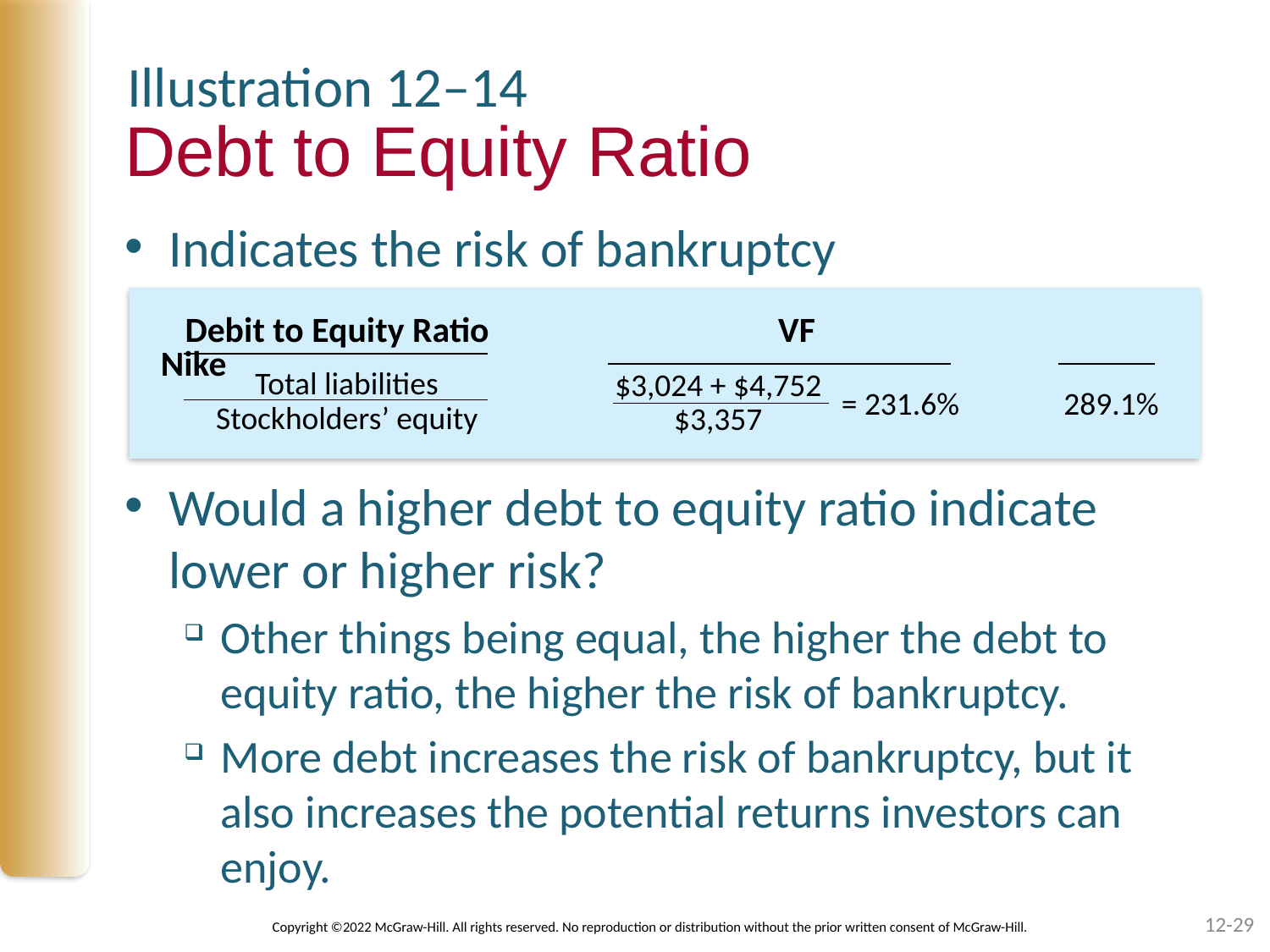

Illustration 12–14
# Debt to Equity Ratio
Indicates the risk of bankruptcy

Would a higher debt to equity ratio indicate lower or higher risk?
Other things being equal, the higher the debt to equity ratio, the higher the risk of bankruptcy.
More debt increases the risk of bankruptcy, but it also increases the potential returns investors can enjoy.

Debit to Equity Ratio                                    VF	                                  Nike
Total liabilities
Stockholders’ equity
$3,024 + $4,752
$3,357
= 231.6%	    289.1%
12-29
Copyright ©2022 McGraw-Hill. All rights reserved. No reproduction or distribution without the prior written consent of McGraw-Hill.